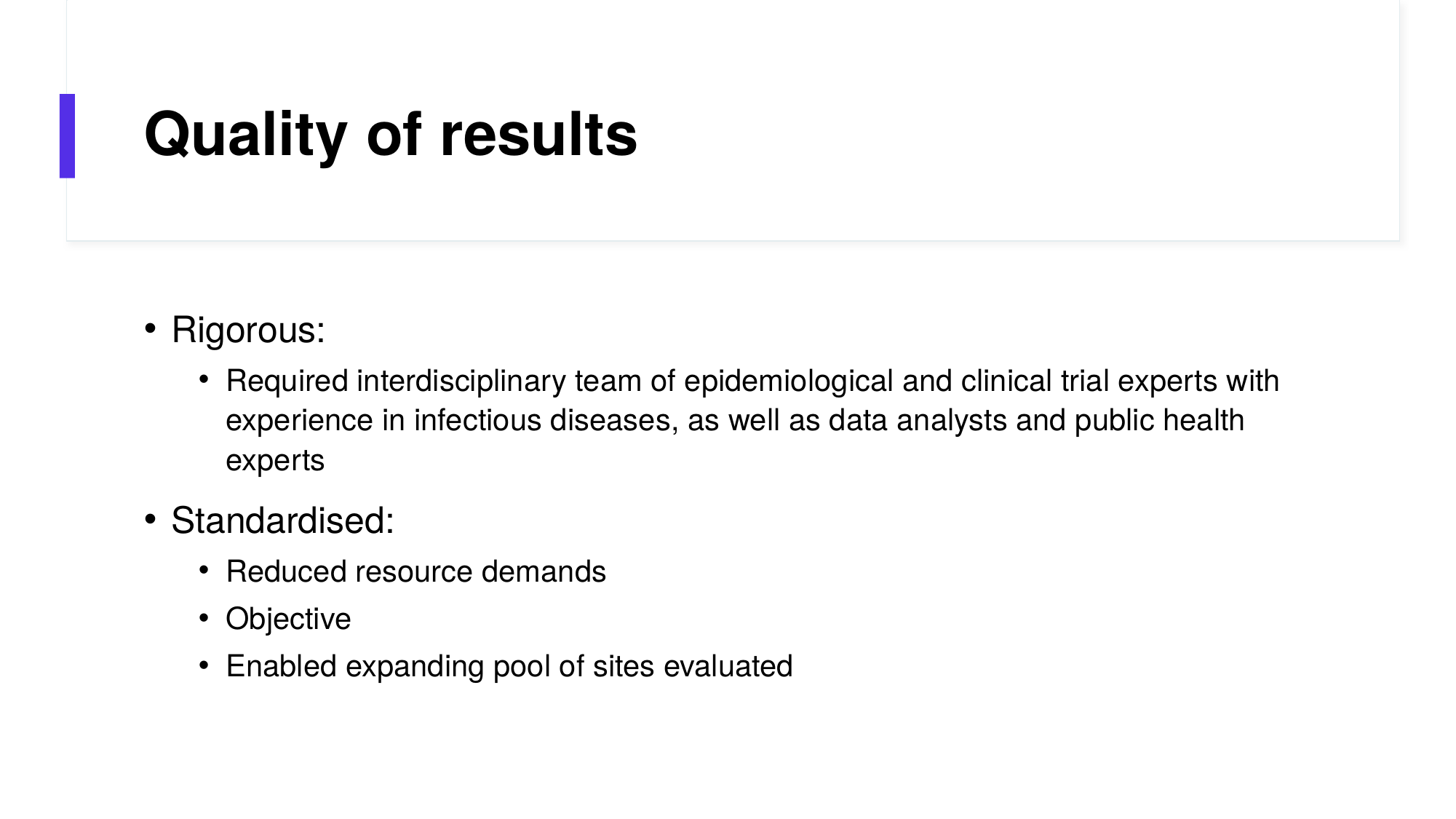

# Quality of results
Rigorous:
Required interdisciplinary team of epidemiological and clinical trial experts with experience in infectious diseases, as well as data analysts and public health experts
Standardised:
Reduced resource demands
Objective
Enabled expanding pool of sites evaluated